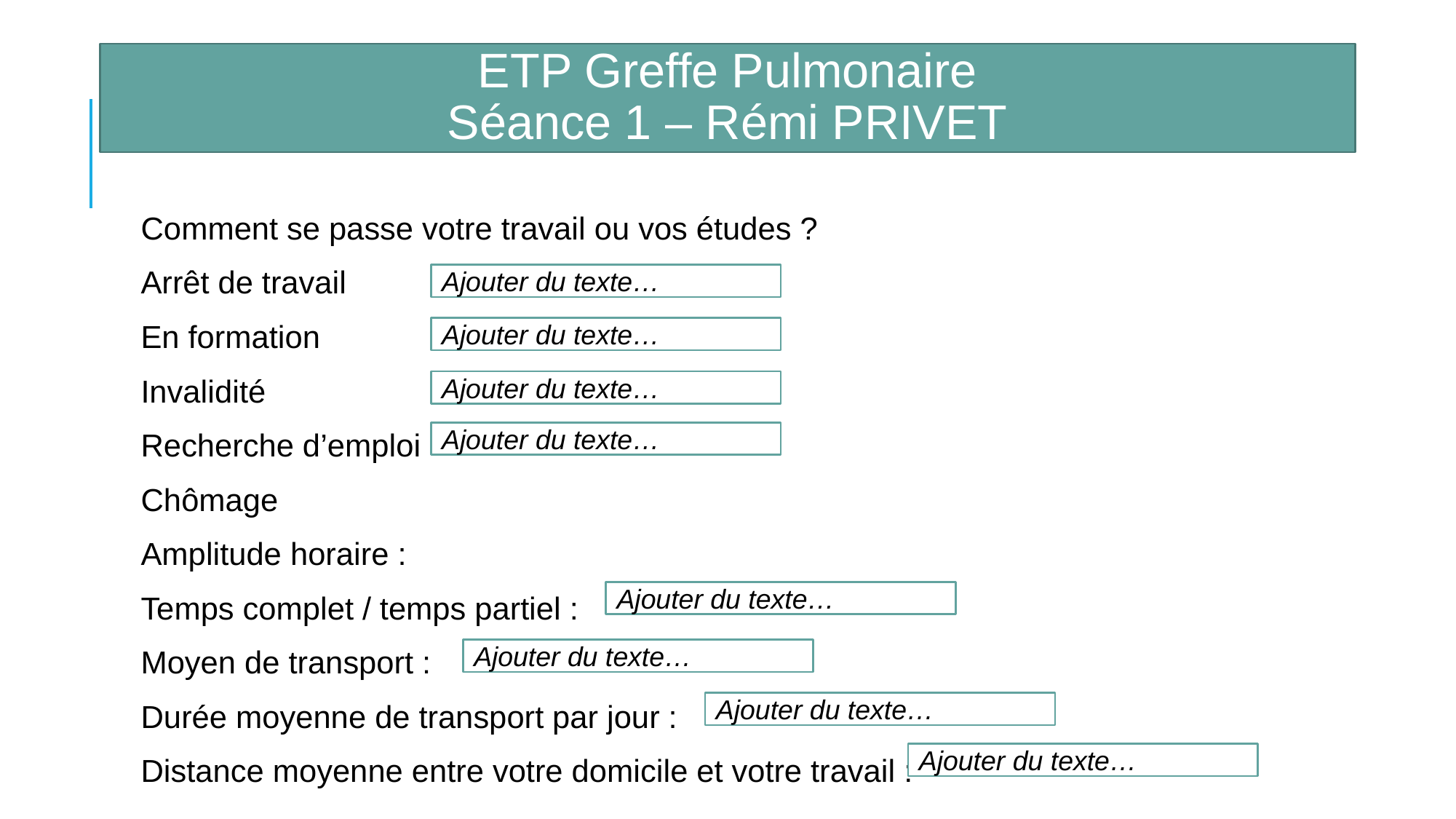

ETP Greffe Pulmonaire
Séance 1 – Rémi PRIVET
Comment se passe votre travail ou vos études ?
Arrêt de travail
En formation
Invalidité
Recherche d’emploi
Chômage
Amplitude horaire :
Temps complet / temps partiel :
Moyen de transport :
Durée moyenne de transport par jour :
Distance moyenne entre votre domicile et votre travail :

Ajouter du texte…
Ajouter du texte…
Ajouter du texte…
Ajouter du texte…
Ajouter du texte…
Ajouter du texte…
Ajouter du texte…
Ajouter du texte…